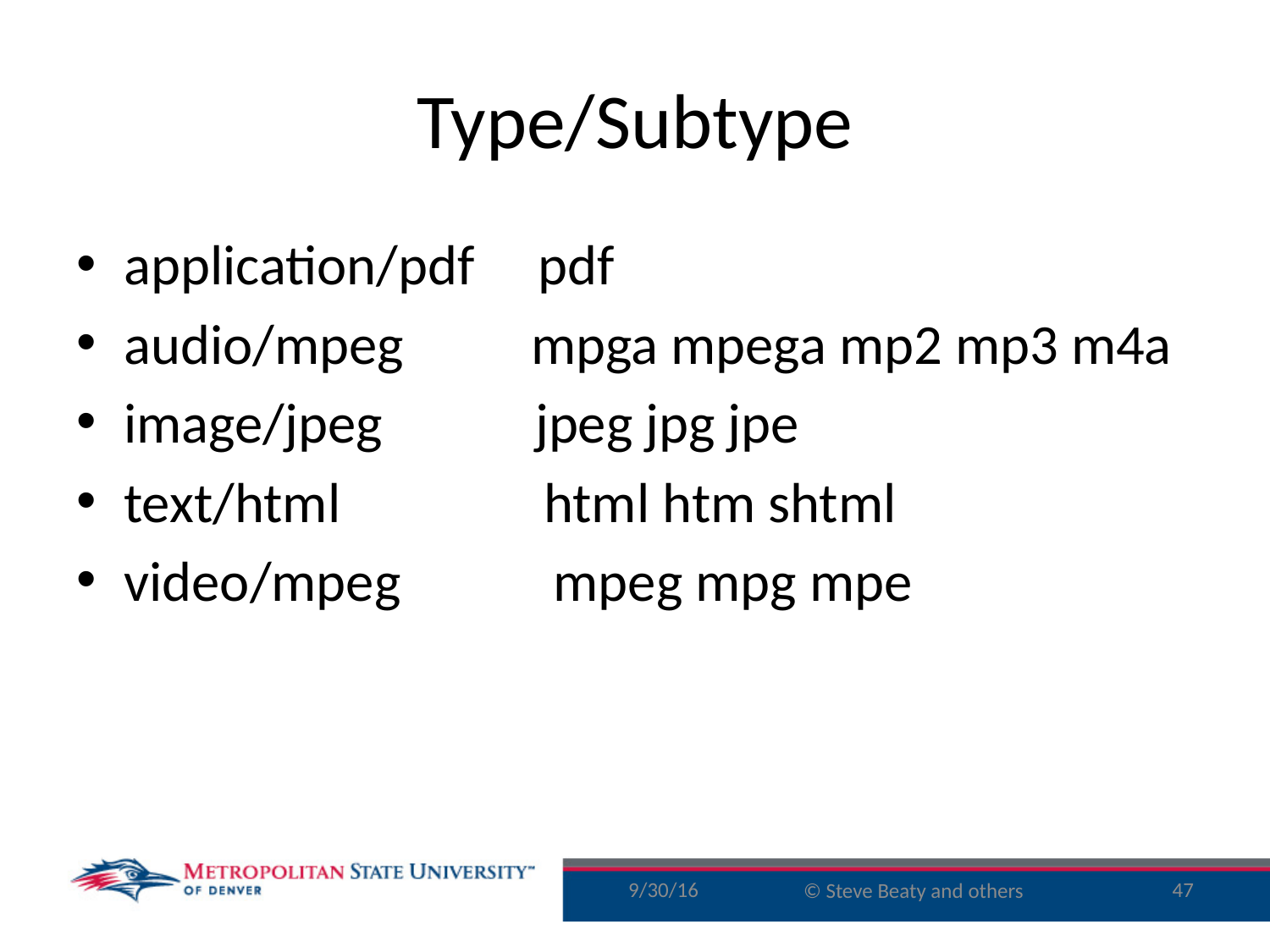

# Type/Subtype
application/pdf     pdf
audio/mpeg          mpga mpega mp2 mp3 m4a
image/jpeg            jpeg jpg jpe
text/html                html htm shtml
video/mpeg            mpeg mpg mpe

9/30/16
47
© Steve Beaty and others